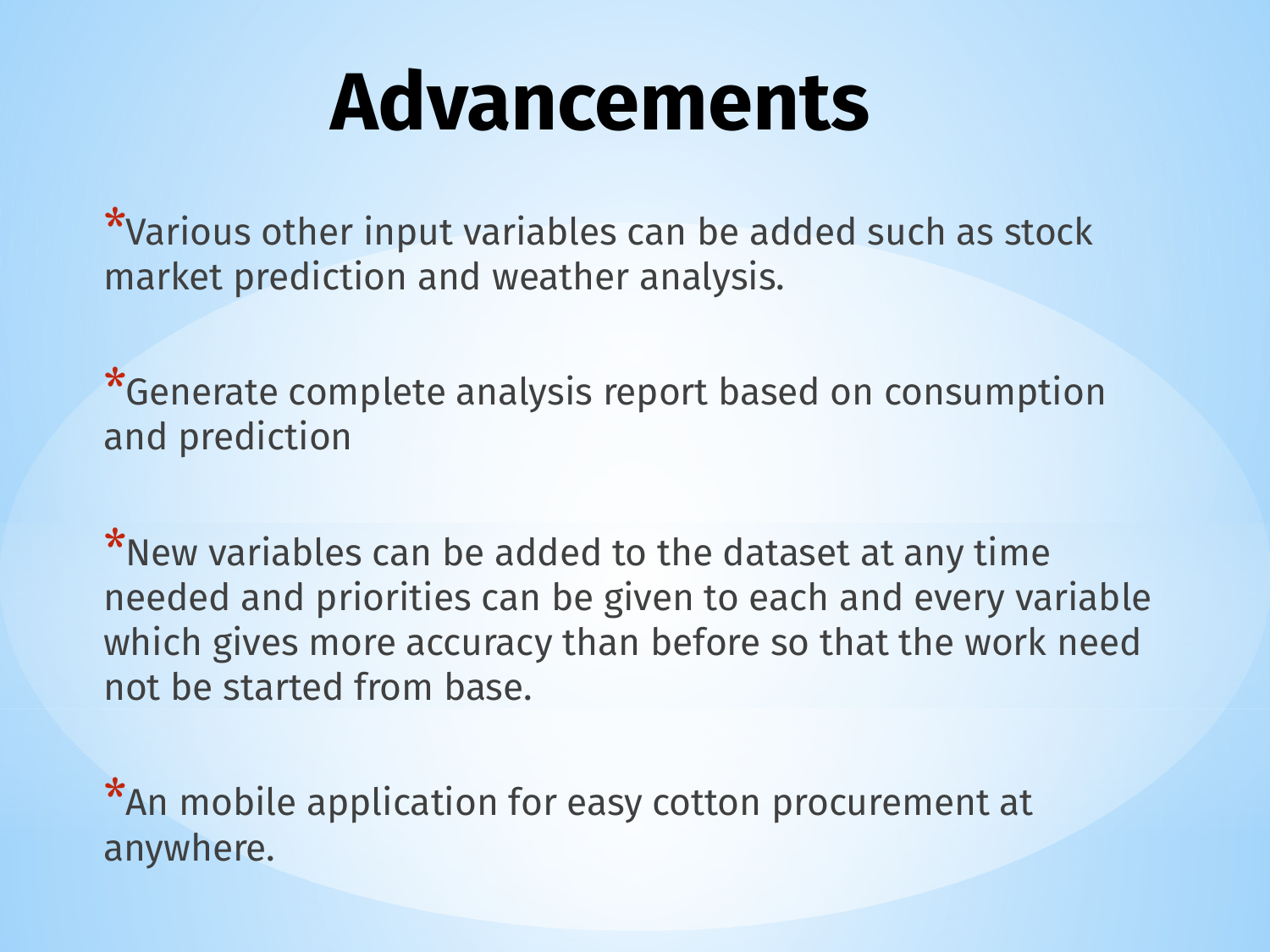

# Advancements
Various other input variables can be added such as stock market prediction and weather analysis.

Generate complete analysis report based on consumption and prediction

New variables can be added to the dataset at any time needed and priorities can be given to each and every variable which gives more accuracy than before so that the work need not be started from base.

An mobile application for easy cotton procurement at anywhere.